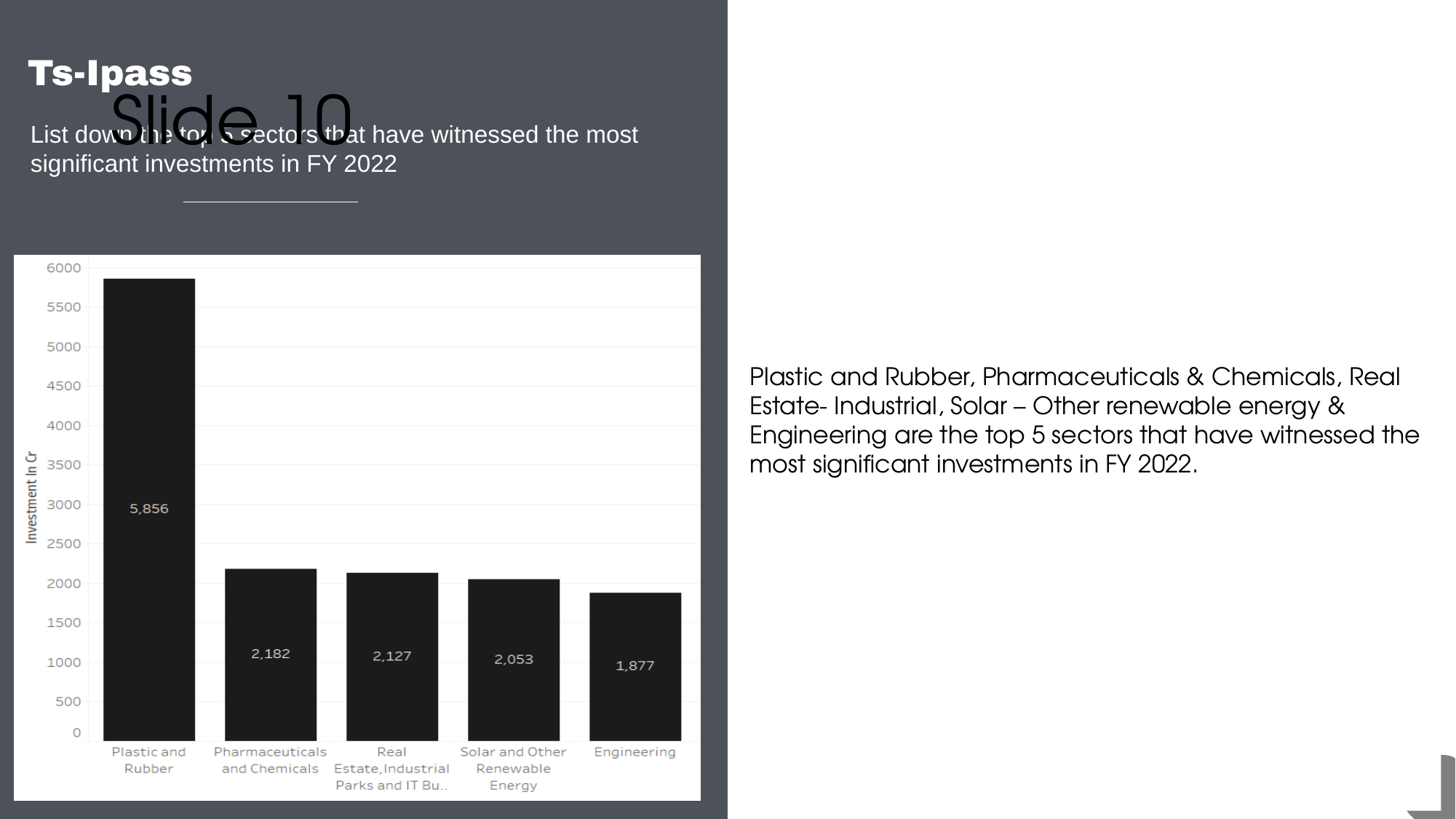

Plastic and Rubber, Pharmaceuticals & Chemicals, Real Estate- Industrial, Solar – Other renewable energy & Engineering are the top 5 sectors that have witnessed the most significant investments in FY 2022.
# Slide 10
Ts-Ipass
List down the top 5 sectors that have witnessed the most significant investments in FY 2022

### Chart

| Category |
|---|